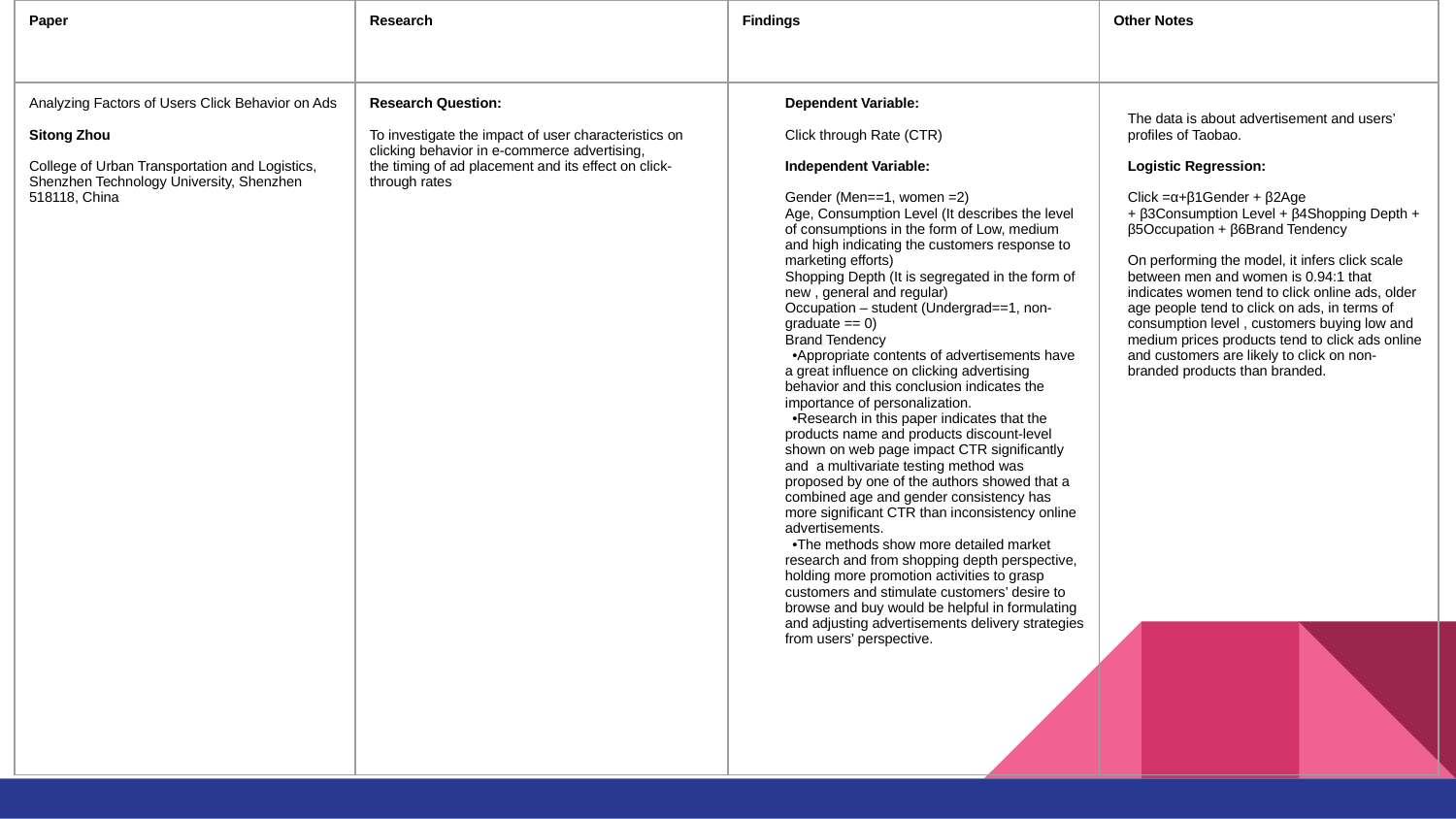

| Paper | Research | Findings | Other Notes |
| --- | --- | --- | --- |
| Analyzing Factors of Users Click Behavior on Ads Sitong Zhou College of Urban Transportation and Logistics, Shenzhen Technology University, Shenzhen 518118, China | Research Question: To investigate the impact of user characteristics on clicking behavior in e-commerce advertising, the timing of ad placement and its effect on click-through rates | Dependent Variable: Click through Rate (CTR) Independent Variable: Gender (Men==1, women =2) Age, Consumption Level (It describes the level of consumptions in the form of Low, medium and high indicating the customers response to marketing efforts) Shopping Depth (It is segregated in the form of new , general and regular) Occupation – student (Undergrad==1, non-graduate == 0) Brand Tendency Appropriate contents of advertisements have a great influence on clicking advertising behavior and this conclusion indicates the importance of personalization. Research in this paper indicates that the products name and products discount-level shown on web page impact CTR significantly and a multivariate testing method was proposed by one of the authors showed that a combined age and gender consistency has more significant CTR than inconsistency online advertisements. The methods show more detailed market research and from shopping depth perspective, holding more promotion activities to grasp customers and stimulate customers’ desire to browse and buy would be helpful in formulating and adjusting advertisements delivery strategies from users’ perspective. | The data is about advertisement and users’ profiles of Taobao. Logistic Regression: Click =α+β1Gender + β2Age + β3Consumption Level + β4Shopping Depth + β5Occupation + β6Brand Tendency On performing the model, it infers click scale between men and women is 0.94:1 that indicates women tend to click online ads, older age people tend to click on ads, in terms of consumption level , customers buying low and medium prices products tend to click ads online and customers are likely to click on non-branded products than branded. |